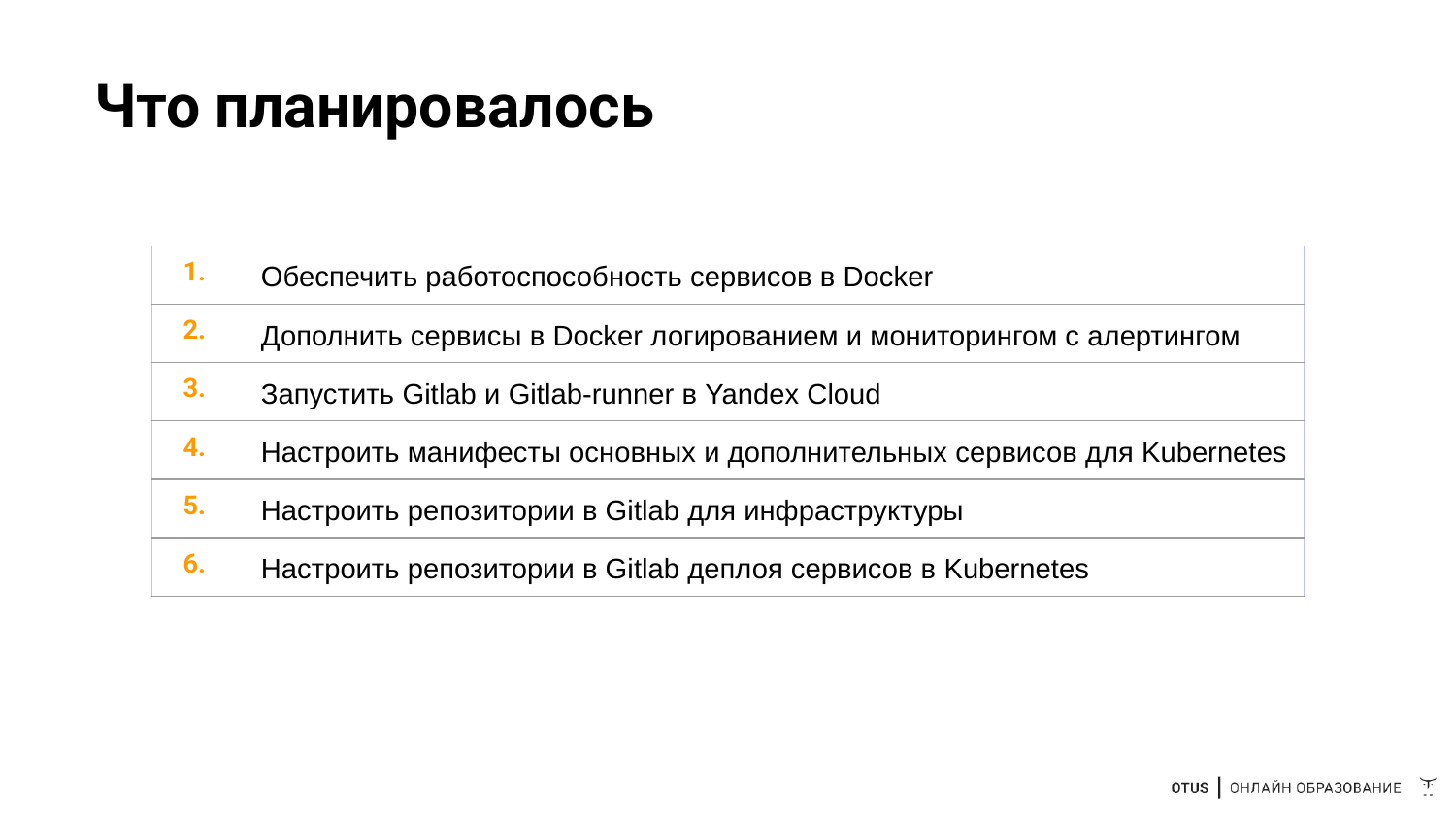

# Что планировалось

| 1. | Обеспечить работоспособность сервисов в Docker |
| --- | --- |
| 2. | Дополнить сервисы в Docker логированием и мониторингом с алертингом |
| 3. | Запустить Gitlab и Gitlab-runner в Yandex Cloud |
| 4. | Настроить манифесты основных и дополнительных сервисов для Kubernetes |
| 5. | Настроить репозитории в Gitlab для инфраструктуры |
| 6. | Настроить репозитории в Gitlab деплоя сервисов в Kubernetes |